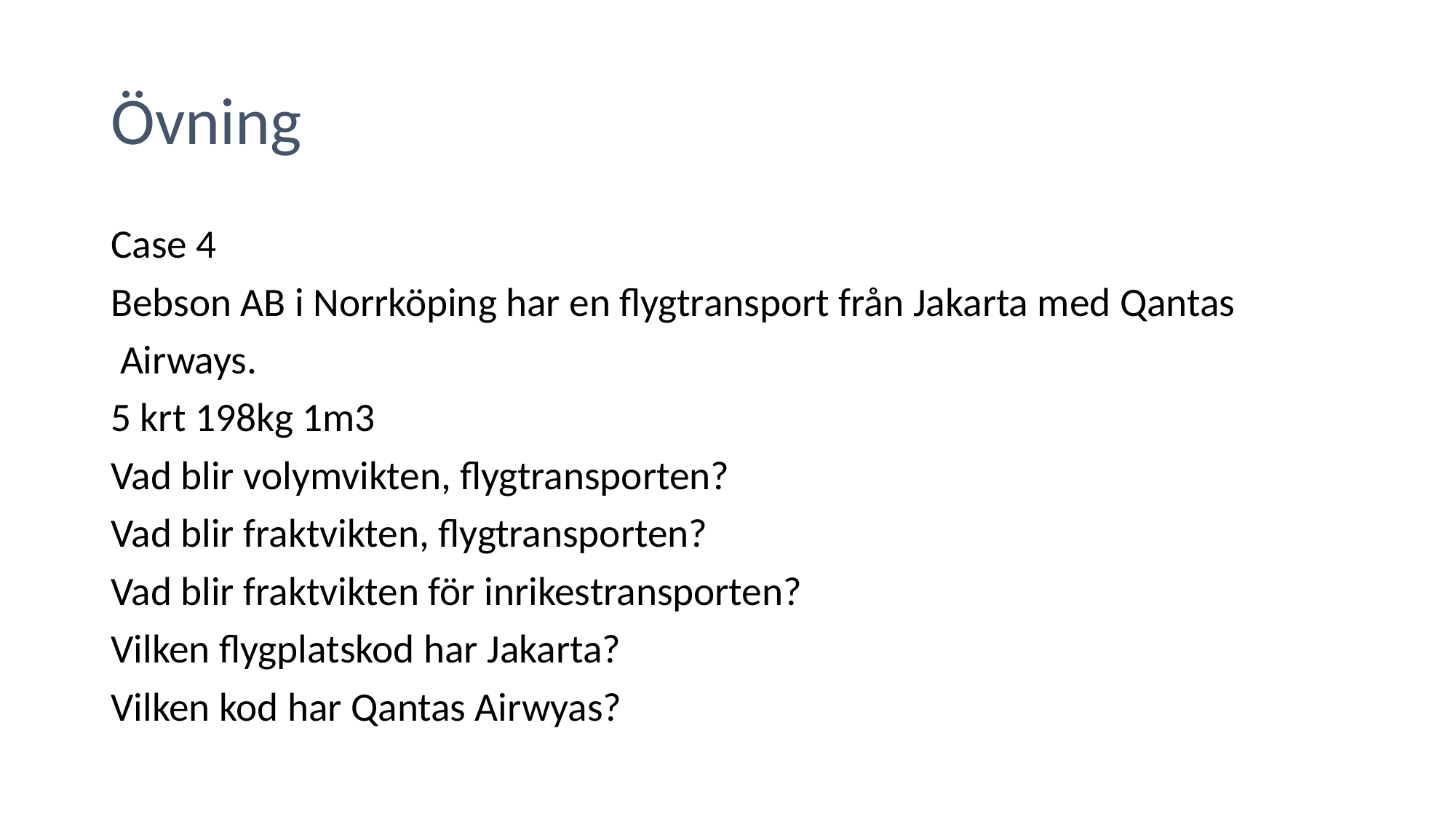

# Övning
Case 4
Bebson AB i Norrköping har en flygtransport från Jakarta med Qantas
 Airways.
5 krt 198kg 1m3
Vad blir volymvikten, flygtransporten?
Vad blir fraktvikten, flygtransporten?
Vad blir fraktvikten för inrikestransporten?
Vilken flygplatskod har Jakarta?
Vilken kod har Qantas Airwyas?